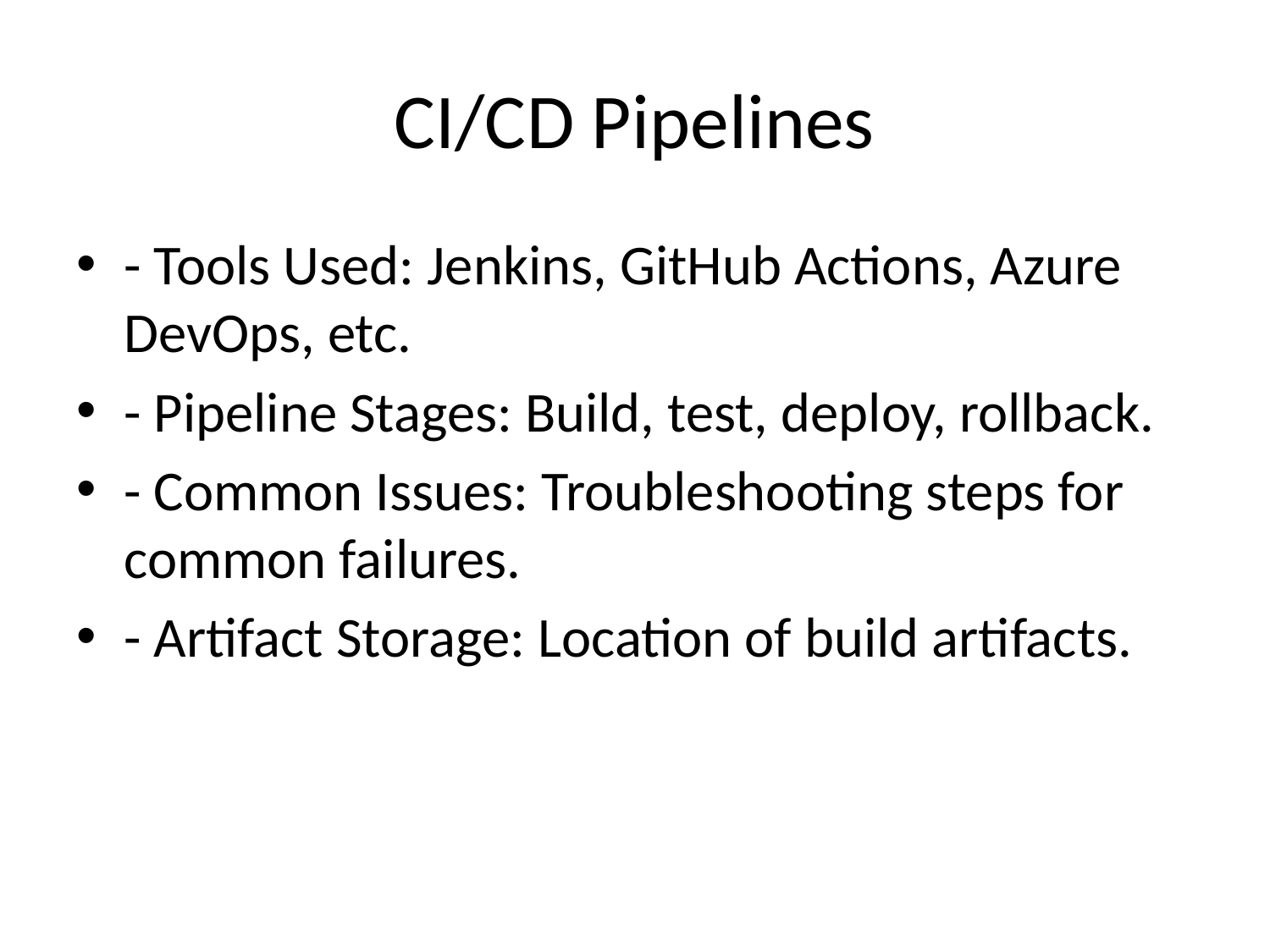

# CI/CD Pipelines
- Tools Used: Jenkins, GitHub Actions, Azure DevOps, etc.
- Pipeline Stages: Build, test, deploy, rollback.
- Common Issues: Troubleshooting steps for common failures.
- Artifact Storage: Location of build artifacts.